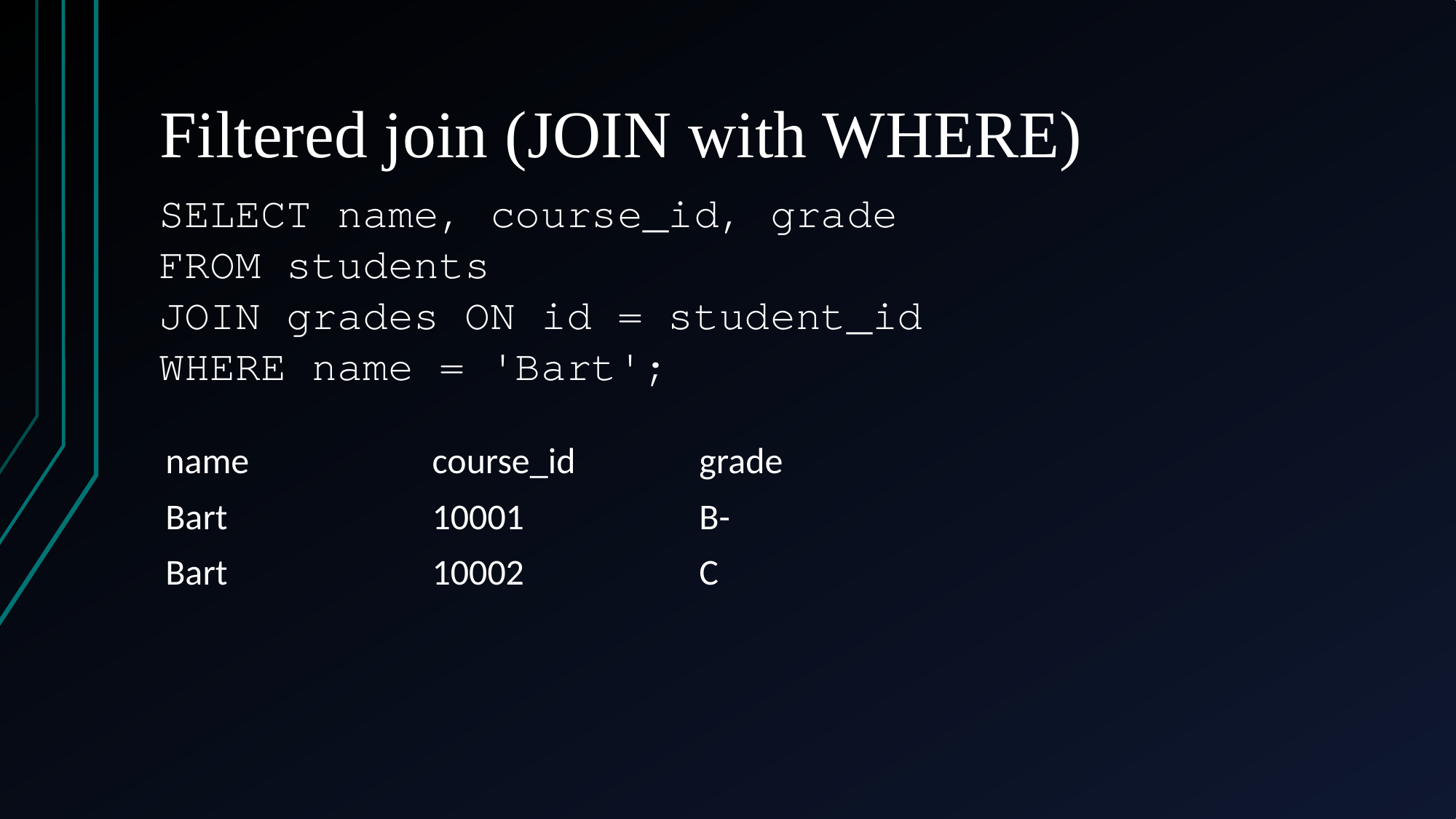

# Filtered join (JOIN with WHERE)
SELECT name, course_id, grade
FROM students
JOIN grades ON id = student_id
WHERE name = 'Bart';
| name | course\_id | grade |
| --- | --- | --- |
| Bart | 10001 | B- |
| Bart | 10002 | C |